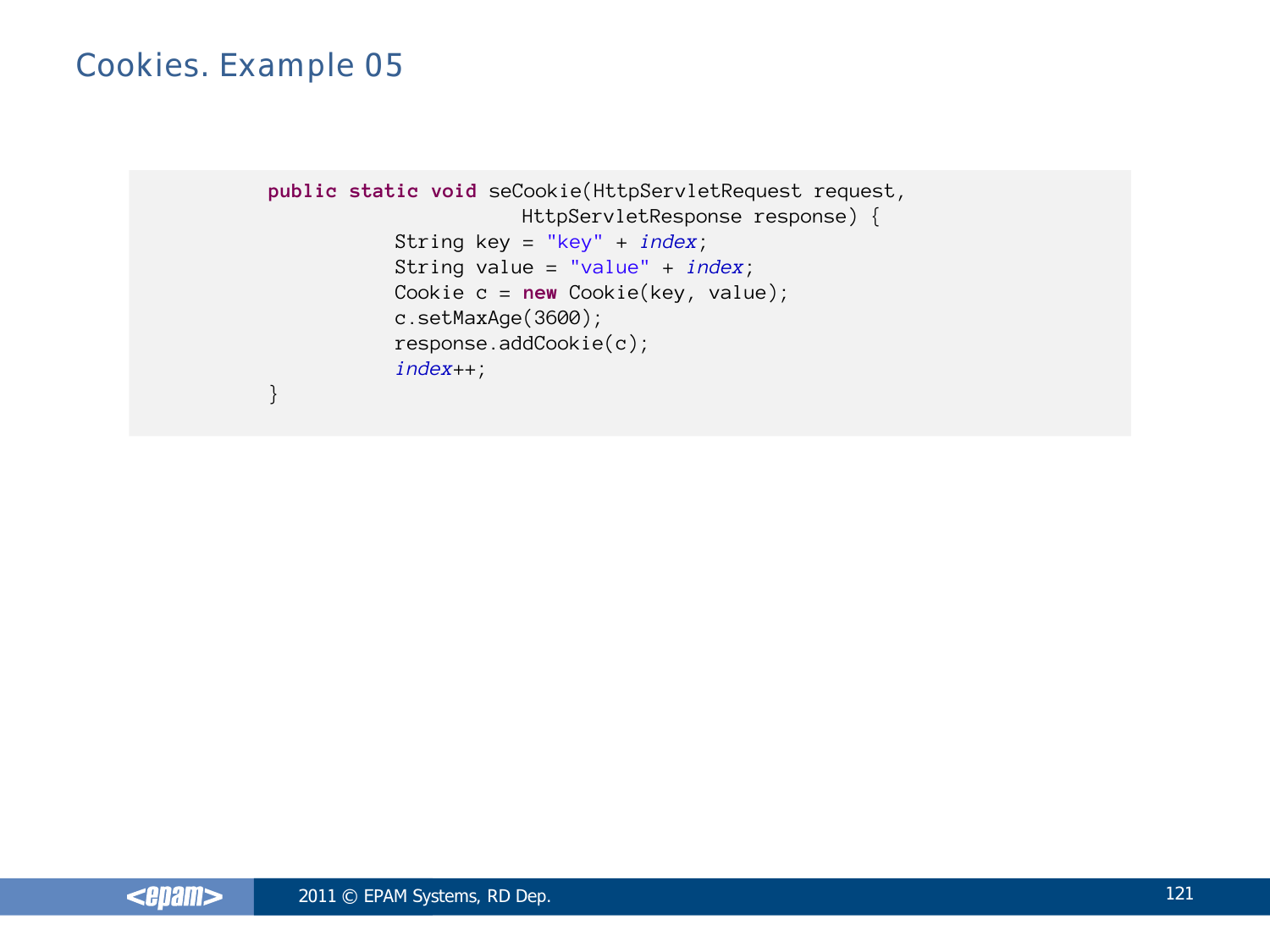

# Cookies. Example 05
	public static void seCookie(HttpServletRequest request,
			HttpServletResponse response) {
		String key = "key" + index;
		String value = "value" + index;
		Cookie c = new Cookie(key, value);
		c.setMaxAge(3600);
		response.addCookie(c);
		index++;
	}

121
2011 © EPAM Systems, RD Dep.